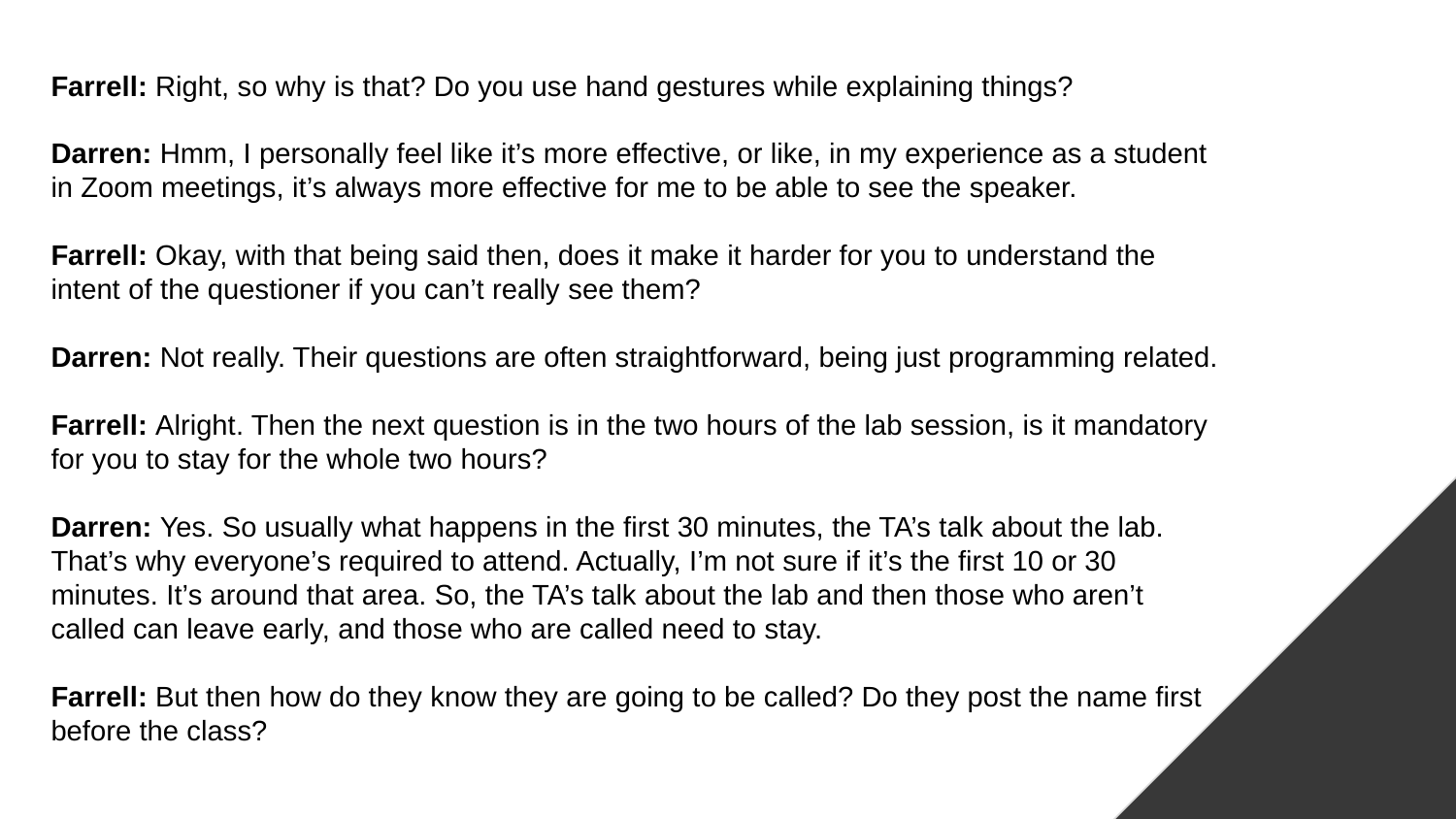

Farrell: Right, so why is that? Do you use hand gestures while explaining things?

Darren: Hmm, I personally feel like it’s more effective, or like, in my experience as a student in Zoom meetings, it’s always more effective for me to be able to see the speaker.

Farrell: Okay, with that being said then, does it make it harder for you to understand the intent of the questioner if you can’t really see them?

Darren: Not really. Their questions are often straightforward, being just programming related.

Farrell: Alright. Then the next question is in the two hours of the lab session, is it mandatory for you to stay for the whole two hours?

Darren: Yes. So usually what happens in the first 30 minutes, the TA’s talk about the lab. That’s why everyone’s required to attend. Actually, I’m not sure if it’s the first 10 or 30 minutes. It’s around that area. So, the TA’s talk about the lab and then those who aren’t called can leave early, and those who are called need to stay.

Farrell: But then how do they know they are going to be called? Do they post the name first before the class?